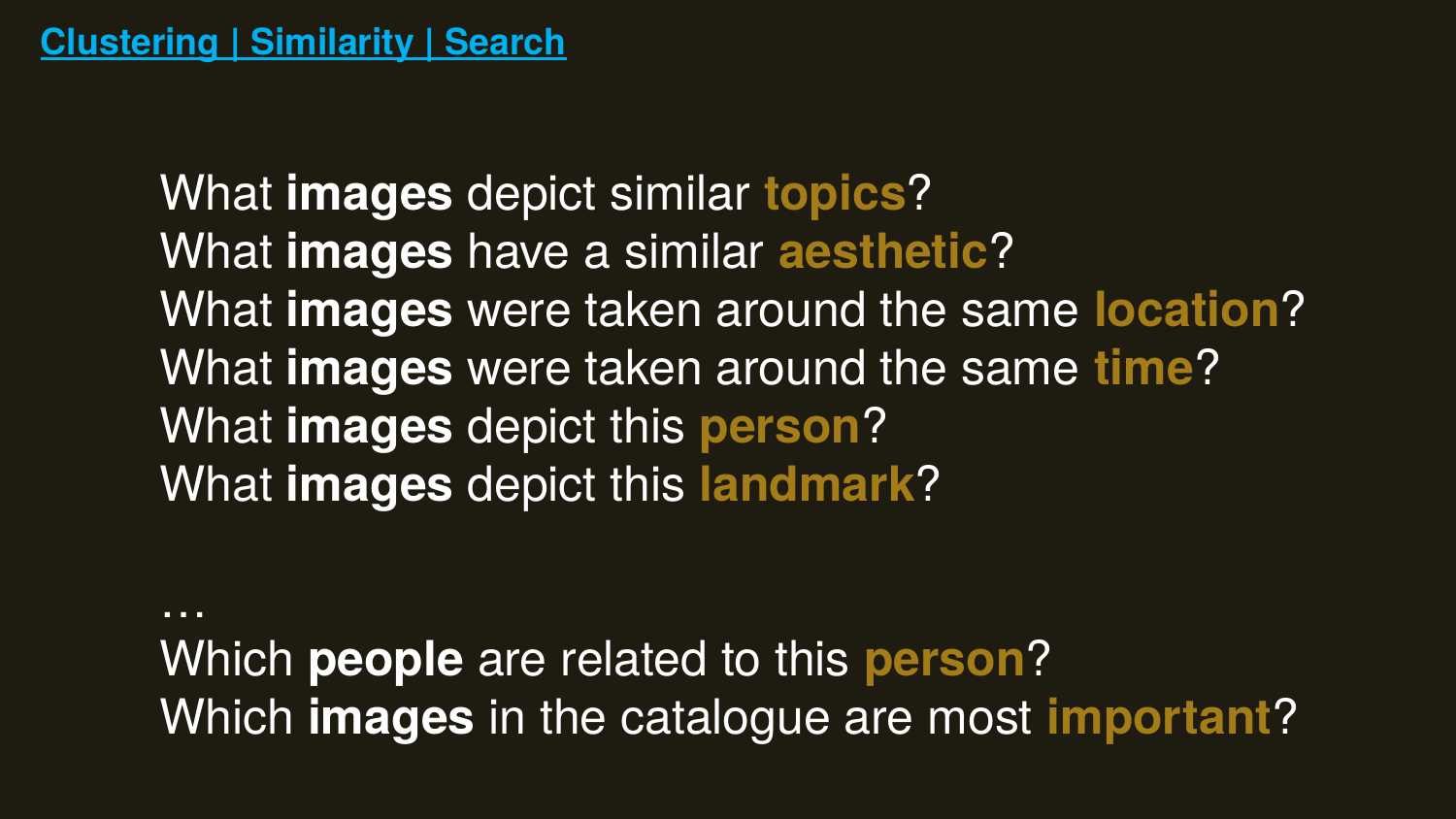

Clustering | Similarity | Search
What images depict similar topics?
What images have a similar aesthetic?
What images were taken around the same location?
What images were taken around the same time?
What images depict this person?
What images depict this landmark?

…
Which people are related to this person?
Which images in the catalogue are most important?